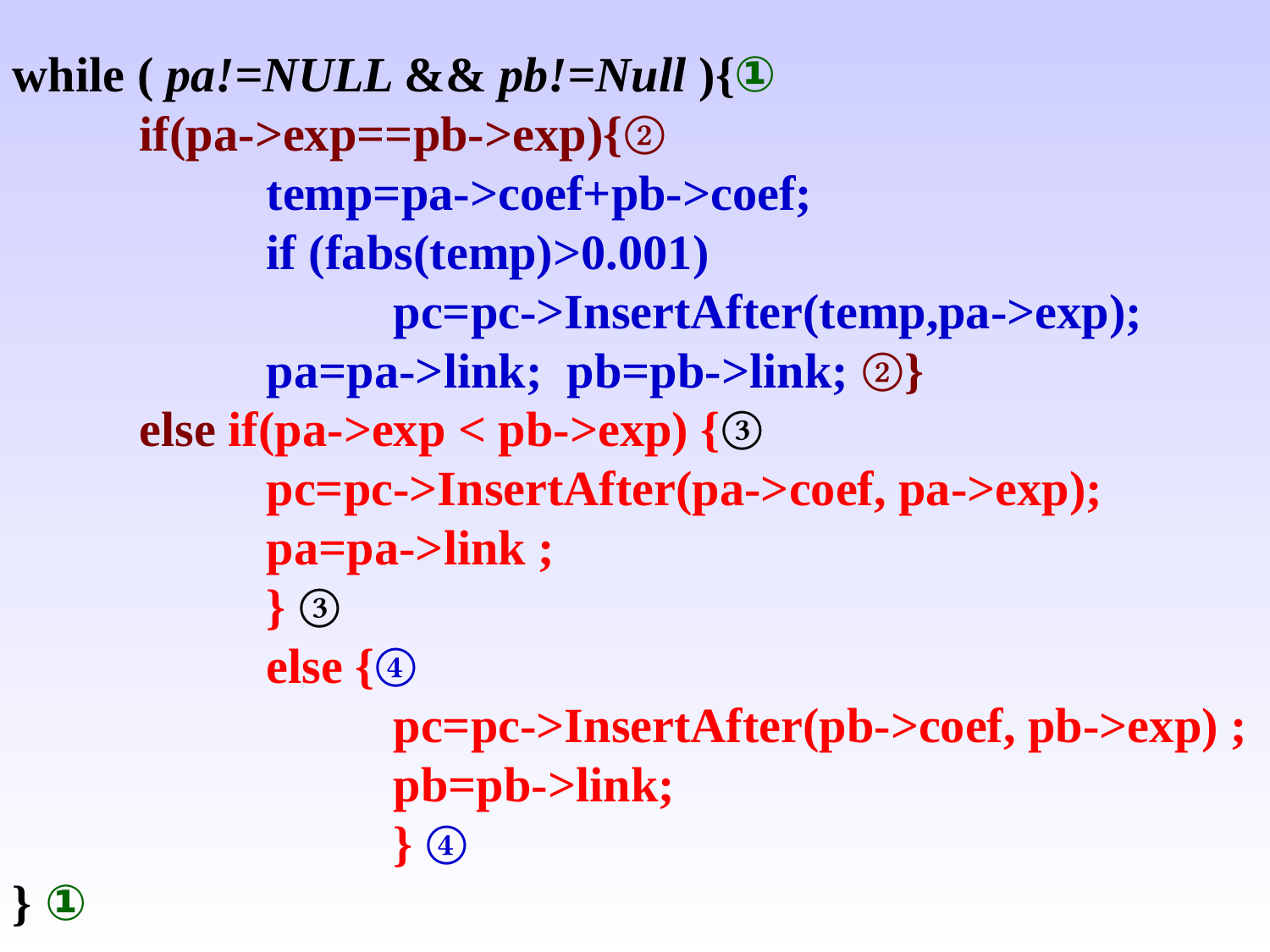

while ( pa!=NULL && pb!=Null ){①
	if(pa->exp==pb->exp){②
		temp=pa->coef+pb->coef;
		if (fabs(temp)>0.001)
			pc=pc->InsertAfter(temp,pa->exp);
		pa=pa->link;  pb=pb->link; ②}
	else if(pa->exp < pb->exp) {③
		pc=pc->InsertAfter(pa->coef, pa->exp);
		pa=pa->link ;
         		} ③
		else {④
			pc=pc->InsertAfter(pb->coef, pb->exp) ;
			pb=pb->link;
			} ④
} ①